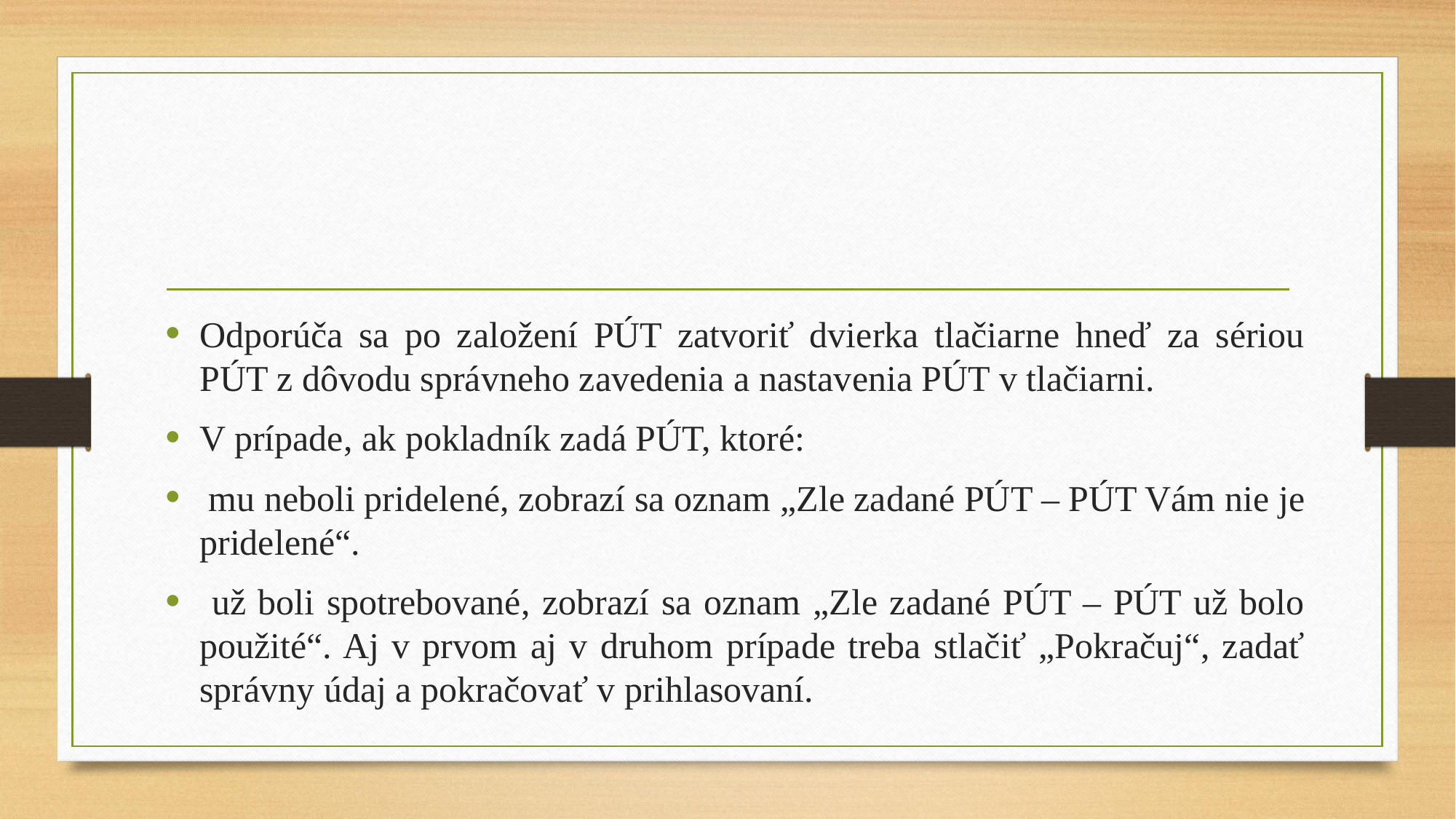

#
Odporúča sa po založení PÚT zatvoriť dvierka tlačiarne hneď za sériou PÚT z dôvodu správneho zavedenia a nastavenia PÚT v tlačiarni.
V prípade, ak pokladník zadá PÚT, ktoré:
 mu neboli pridelené, zobrazí sa oznam „Zle zadané PÚT – PÚT Vám nie je pridelené“.
 už boli spotrebované, zobrazí sa oznam „Zle zadané PÚT – PÚT už bolo použité“. Aj v prvom aj v druhom prípade treba stlačiť „Pokračuj“, zadať správny údaj a pokračovať v prihlasovaní.